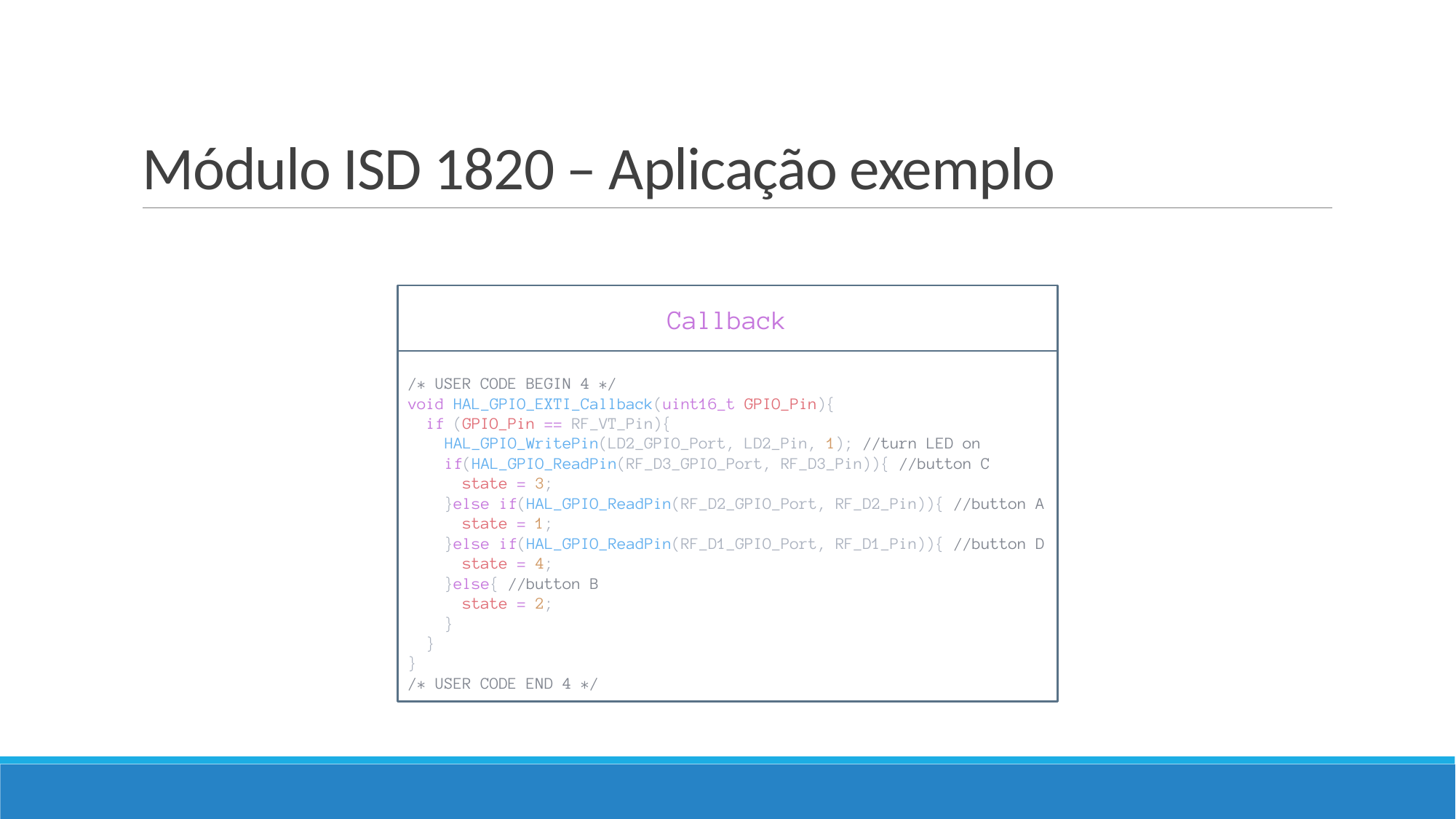

# Módulo ISD 1820 – Aplicação exemplo
Callback

/* USER CODE BEGIN 4 */
void HAL_GPIO_EXTI_Callback(uint16_t GPIO_Pin){
  if (GPIO_Pin == RF_VT_Pin){
    HAL_GPIO_WritePin(LD2_GPIO_Port, LD2_Pin, 1); //turn LED on
    if(HAL_GPIO_ReadPin(RF_D3_GPIO_Port, RF_D3_Pin)){ //button C
      state = 3;
    }else if(HAL_GPIO_ReadPin(RF_D2_GPIO_Port, RF_D2_Pin)){ //button A
      state = 1;
    }else if(HAL_GPIO_ReadPin(RF_D1_GPIO_Port, RF_D1_Pin)){ //button D
      state = 4;
    }else{ //button B
      state = 2;
    }
  }
}
/* USER CODE END 4 */